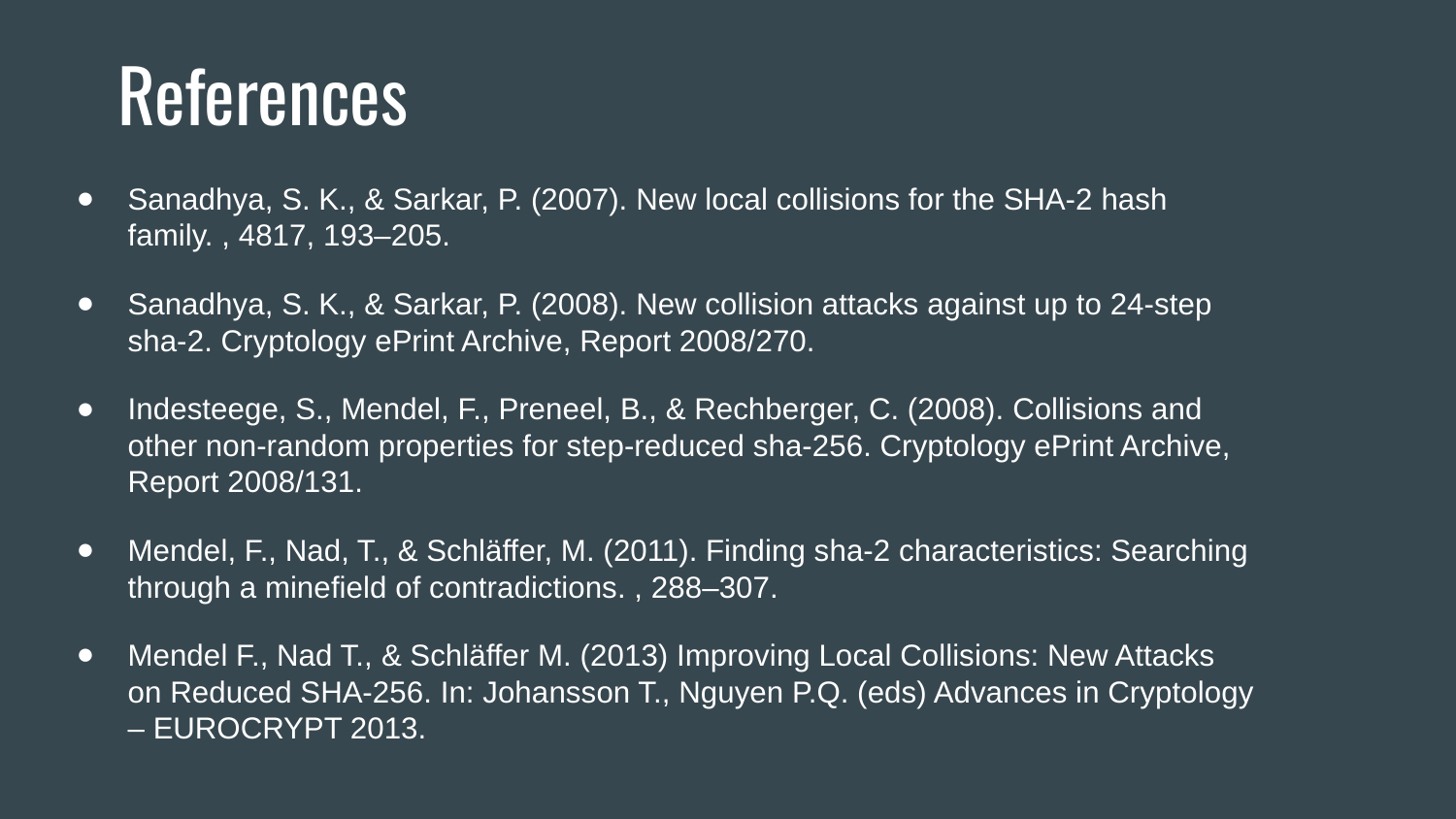

# References
Sanadhya, S. K., & Sarkar, P. (2007). New local collisions for the SHA-2 hash family. , 4817, 193–205.
Sanadhya, S. K., & Sarkar, P. (2008). New collision attacks against up to 24-step sha-2. Cryptology ePrint Archive, Report 2008/270.
Indesteege, S., Mendel, F., Preneel, B., & Rechberger, C. (2008). Collisions and other non-random properties for step-reduced sha-256. Cryptology ePrint Archive, Report 2008/131.
Mendel, F., Nad, T., & Schläffer, M. (2011). Finding sha-2 characteristics: Searching through a minefield of contradictions. , 288–307.
Mendel F., Nad T., & Schläffer M. (2013) Improving Local Collisions: New Attacks on Reduced SHA-256. In: Johansson T., Nguyen P.Q. (eds) Advances in Cryptology – EUROCRYPT 2013.